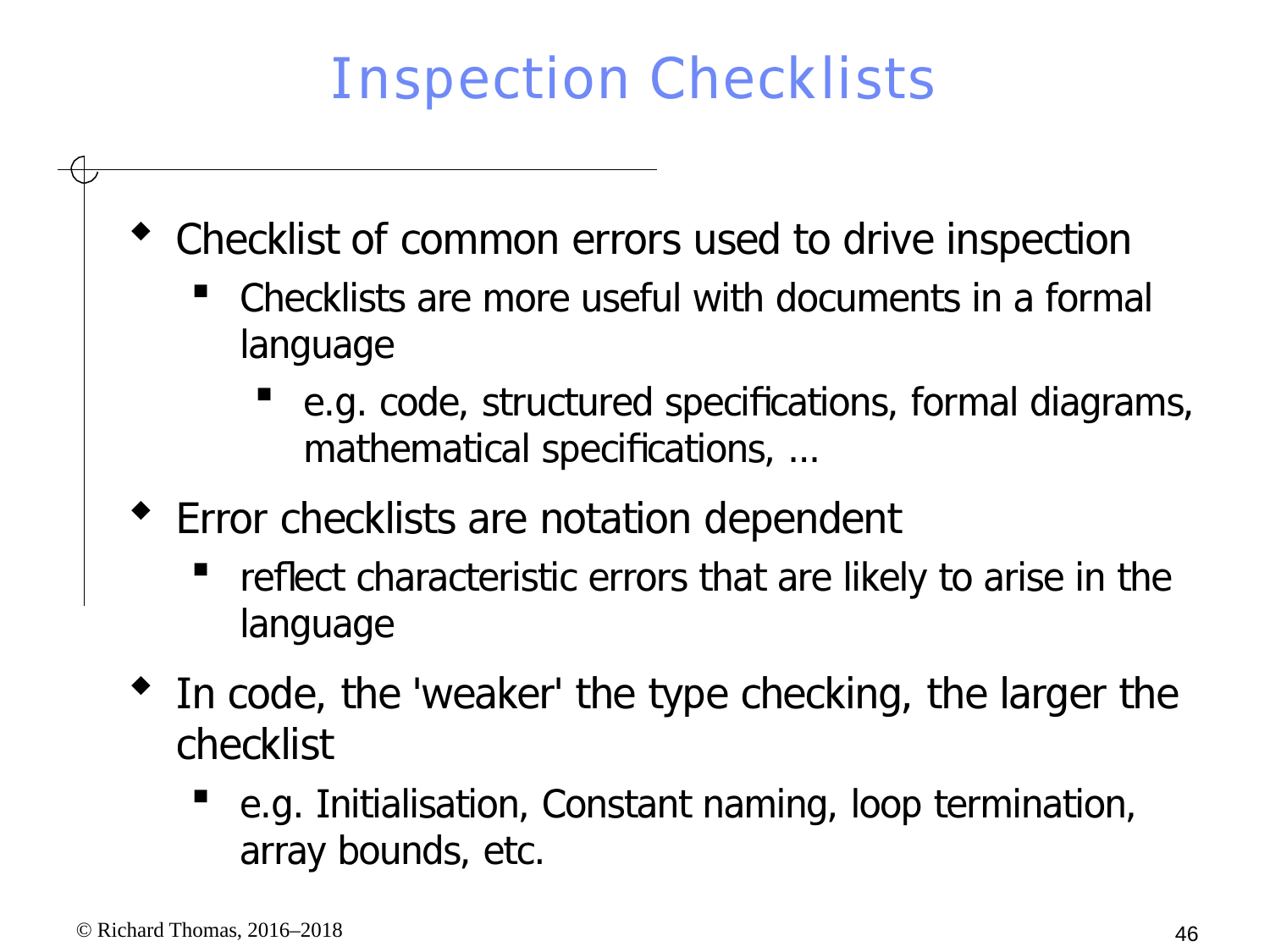

# Inspection Checklists
Checklist of common errors used to drive inspection
Checklists are more useful with documents in a formal language
e.g. code, structured specifications, formal diagrams, mathematical specifications, …
Error checklists are notation dependent
reflect characteristic errors that are likely to arise in the language
In code, the 'weaker' the type checking, the larger the checklist
e.g. Initialisation, Constant naming, loop termination, array bounds, etc.
46